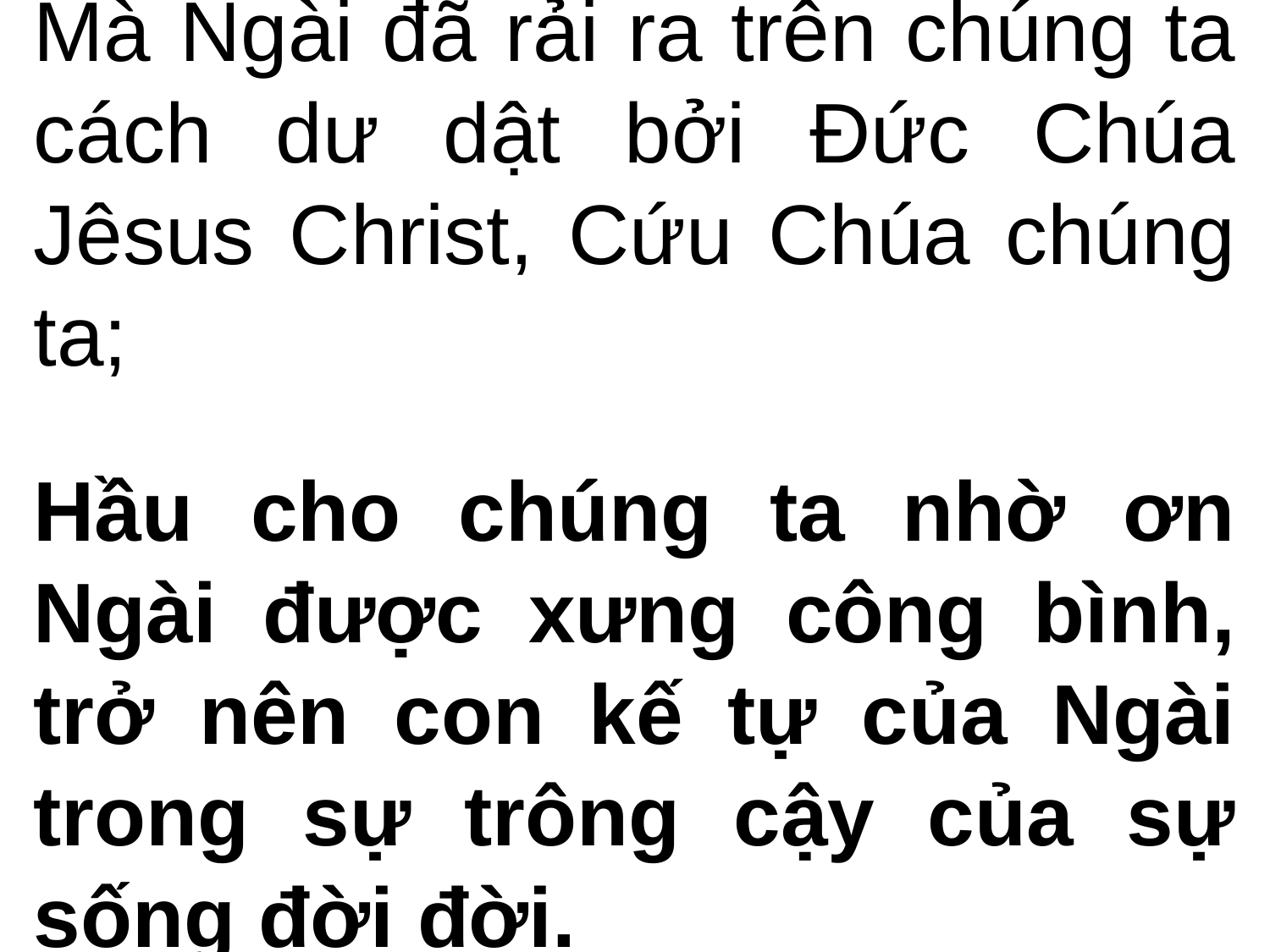

Mà Ngài đã rải ra trên chúng ta cách dư dật bởi Đức Chúa Jêsus Christ, Cứu Chúa chúng ta;

Hầu cho chúng ta nhờ ơn Ngài được xưng công bình, trở nên con kế tự của Ngài trong sự trông cậy của sự sống đời đời.